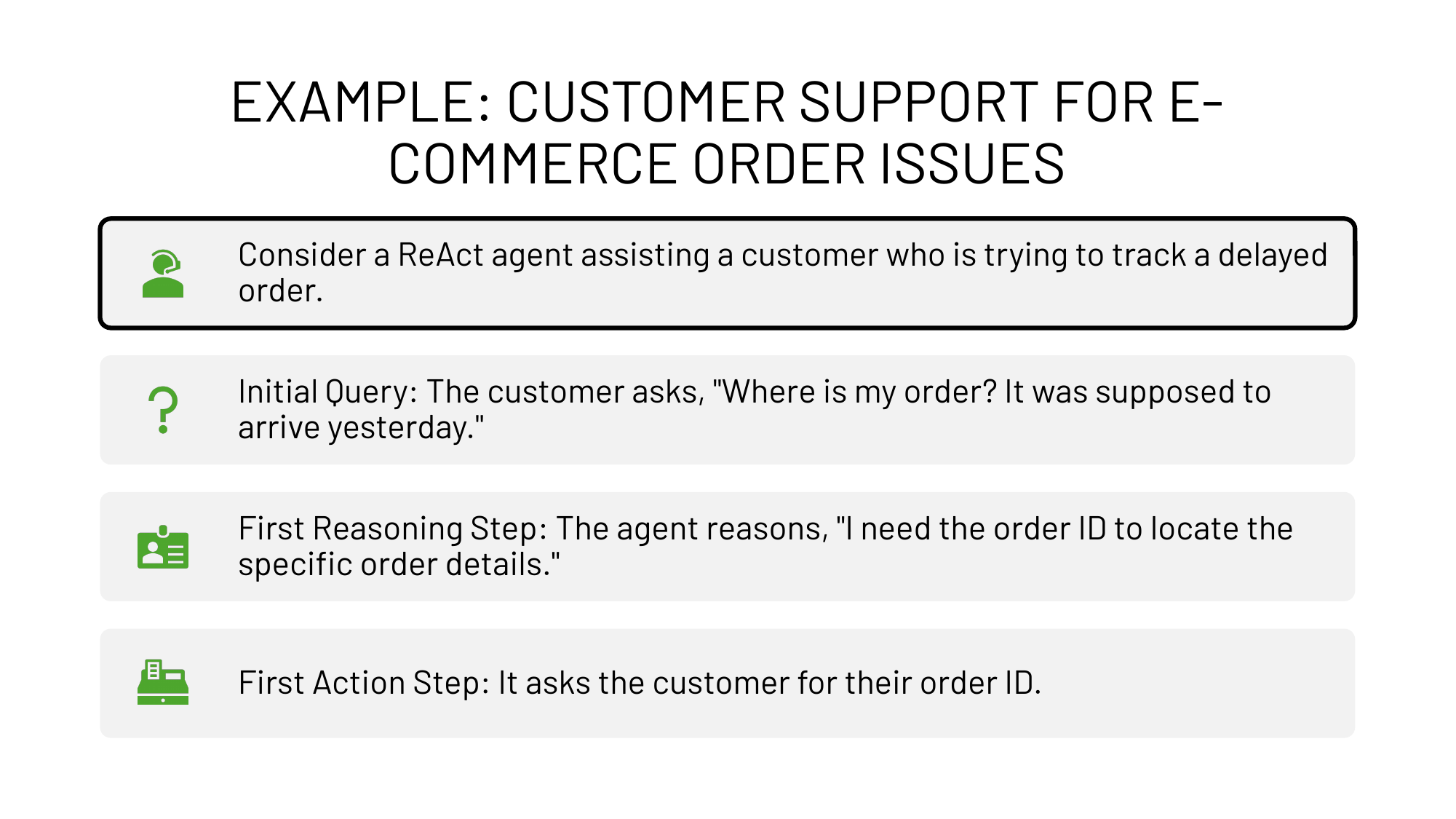

# Example: Customer Support for E-commerce Order Issues
Consider a ReAct agent assisting a customer who is trying to track a delayed order.
Initial Query: The customer asks, "Where is my order? It was supposed to arrive yesterday."
First Reasoning Step: The agent reasons, "I need the order ID to locate the specific order details."
First Action Step: It asks the customer for their order ID.